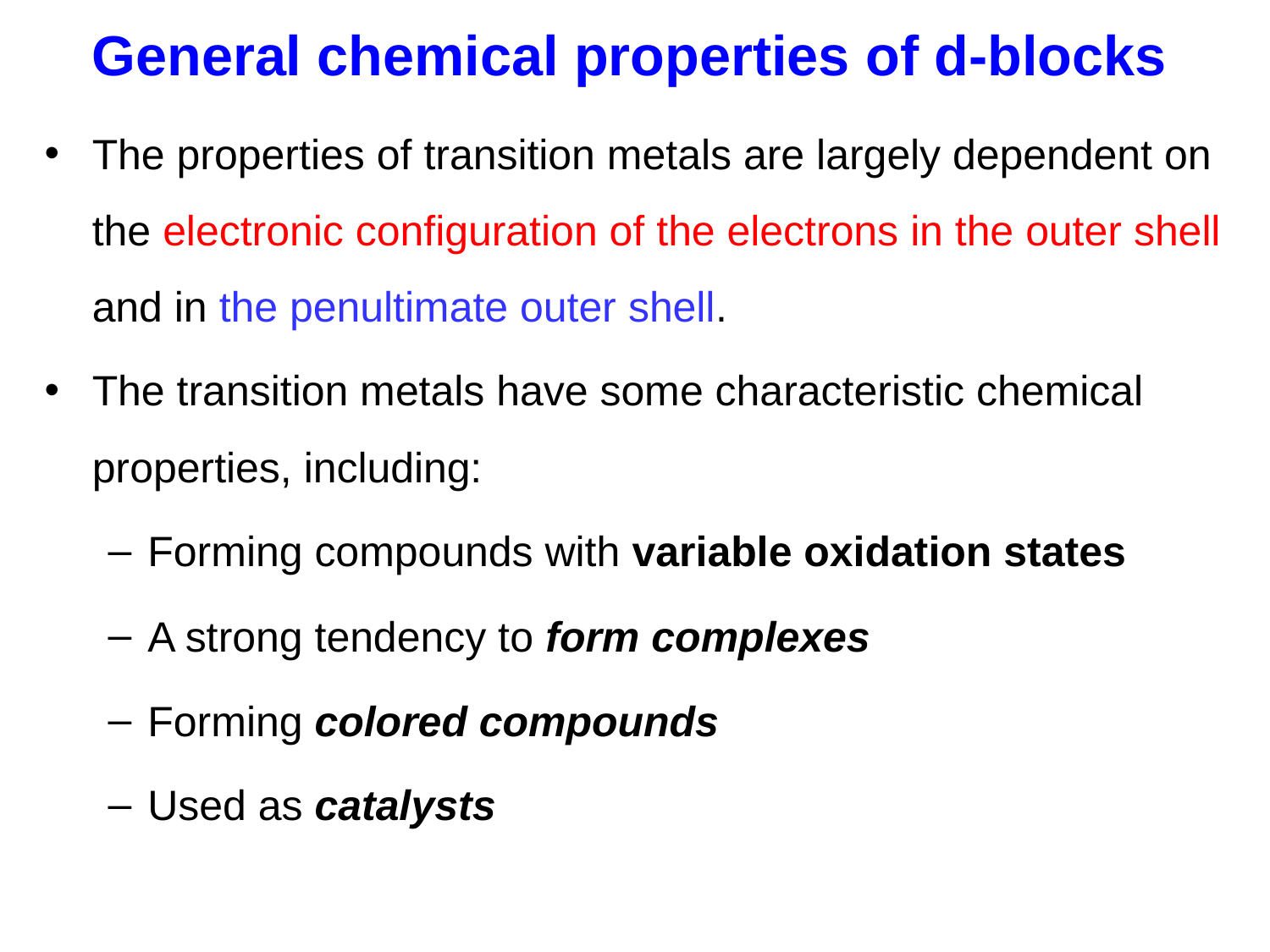

# General chemical properties of d-blocks
The properties of transition metals are largely dependent on the electronic configuration of the electrons in the outer shell and in the penultimate outer shell.
The transition metals have some characteristic chemical properties, including:
Forming compounds with variable oxidation states
A strong tendency to form complexes
Forming colored compounds
Used as catalysts